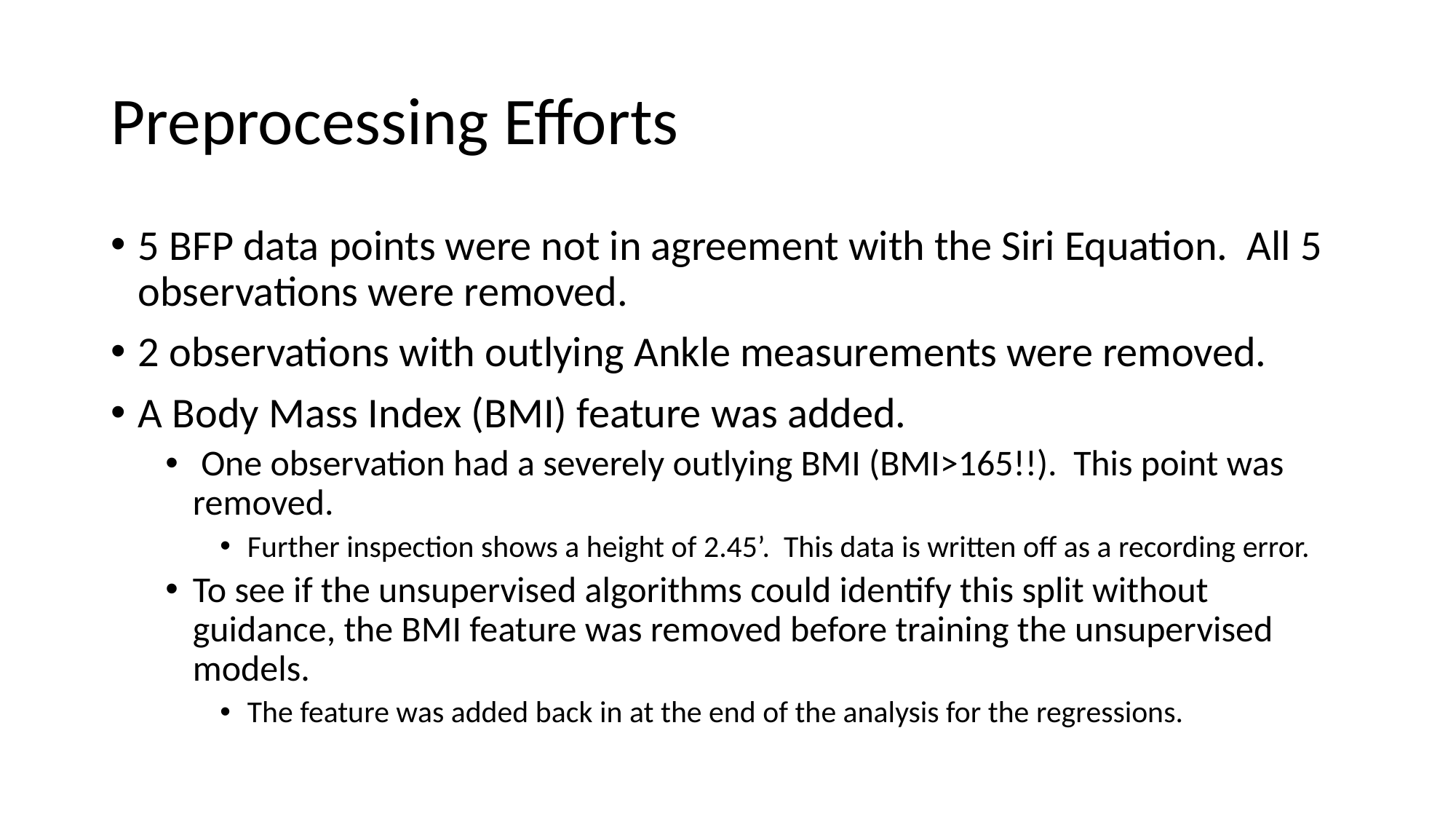

# Preprocessing Efforts
5 BFP data points were not in agreement with the Siri Equation.  All 5 observations were removed.
2 observations with outlying Ankle measurements were removed.
A Body Mass Index (BMI) feature was added.
 One observation had a severely outlying BMI (BMI>165!!).  This point was removed.
Further inspection shows a height of 2.45’.  This data is written off as a recording error.
To see if the unsupervised algorithms could identify this split without guidance, the BMI feature was removed before training the unsupervised models.
The feature was added back in at the end of the analysis for the regressions.